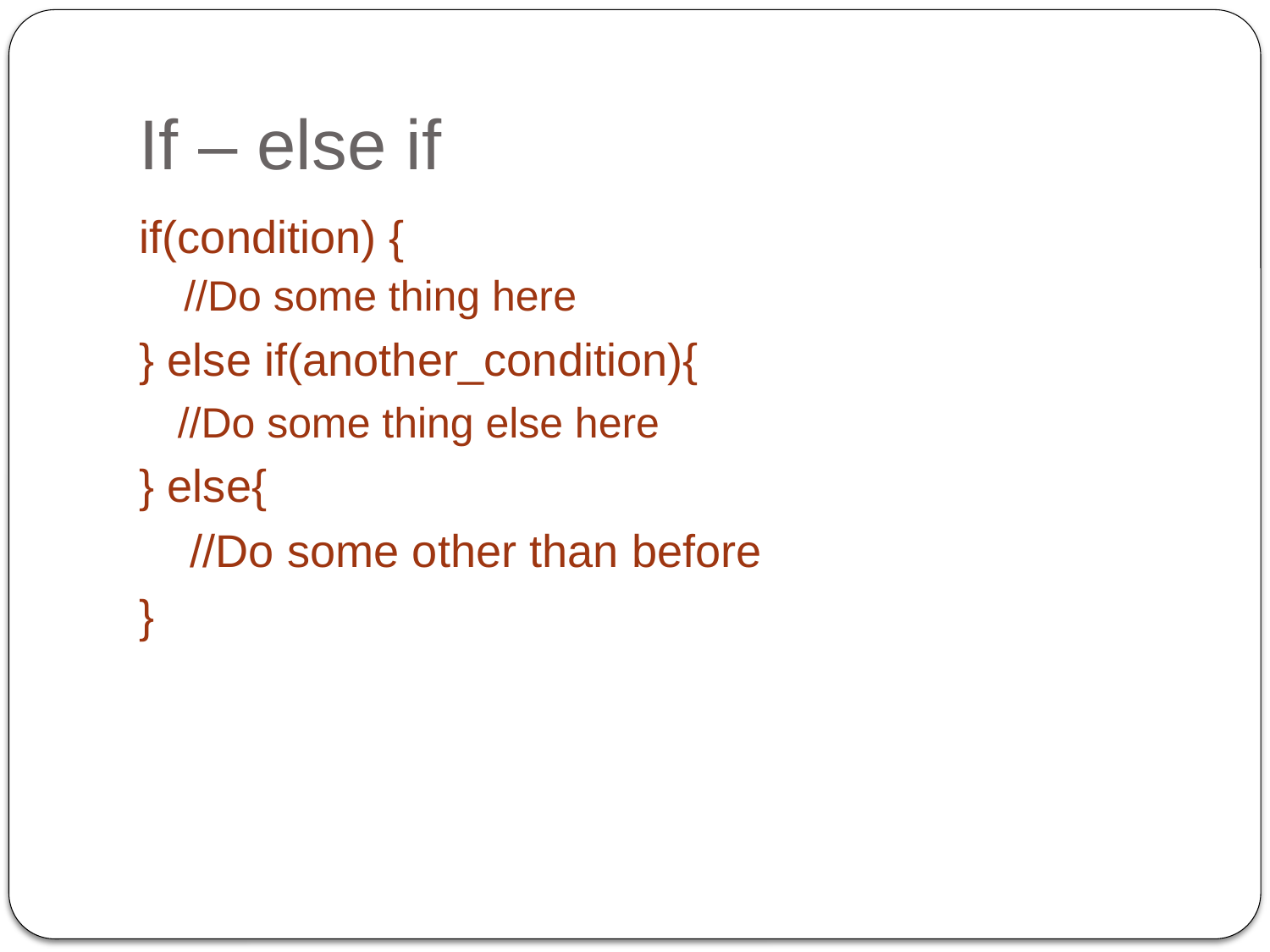

# If – else if
if(condition) {
//Do some thing here
} else if(another_condition){
	//Do some thing else here
} else{
	 //Do some other than before
}